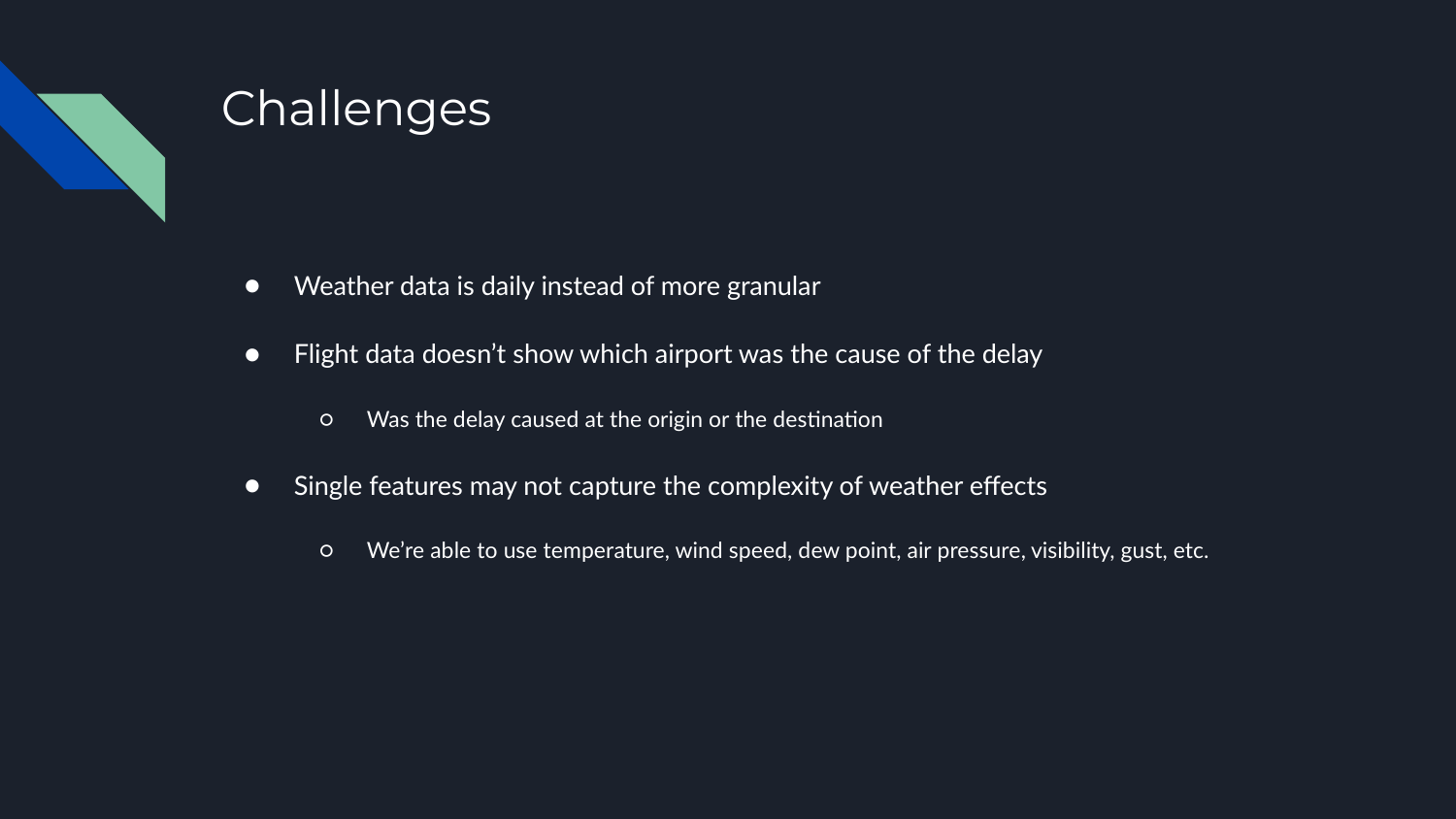

# Challenges
Weather data is daily instead of more granular
Flight data doesn’t show which airport was the cause of the delay
Was the delay caused at the origin or the destination
Single features may not capture the complexity of weather effects
We’re able to use temperature, wind speed, dew point, air pressure, visibility, gust, etc.